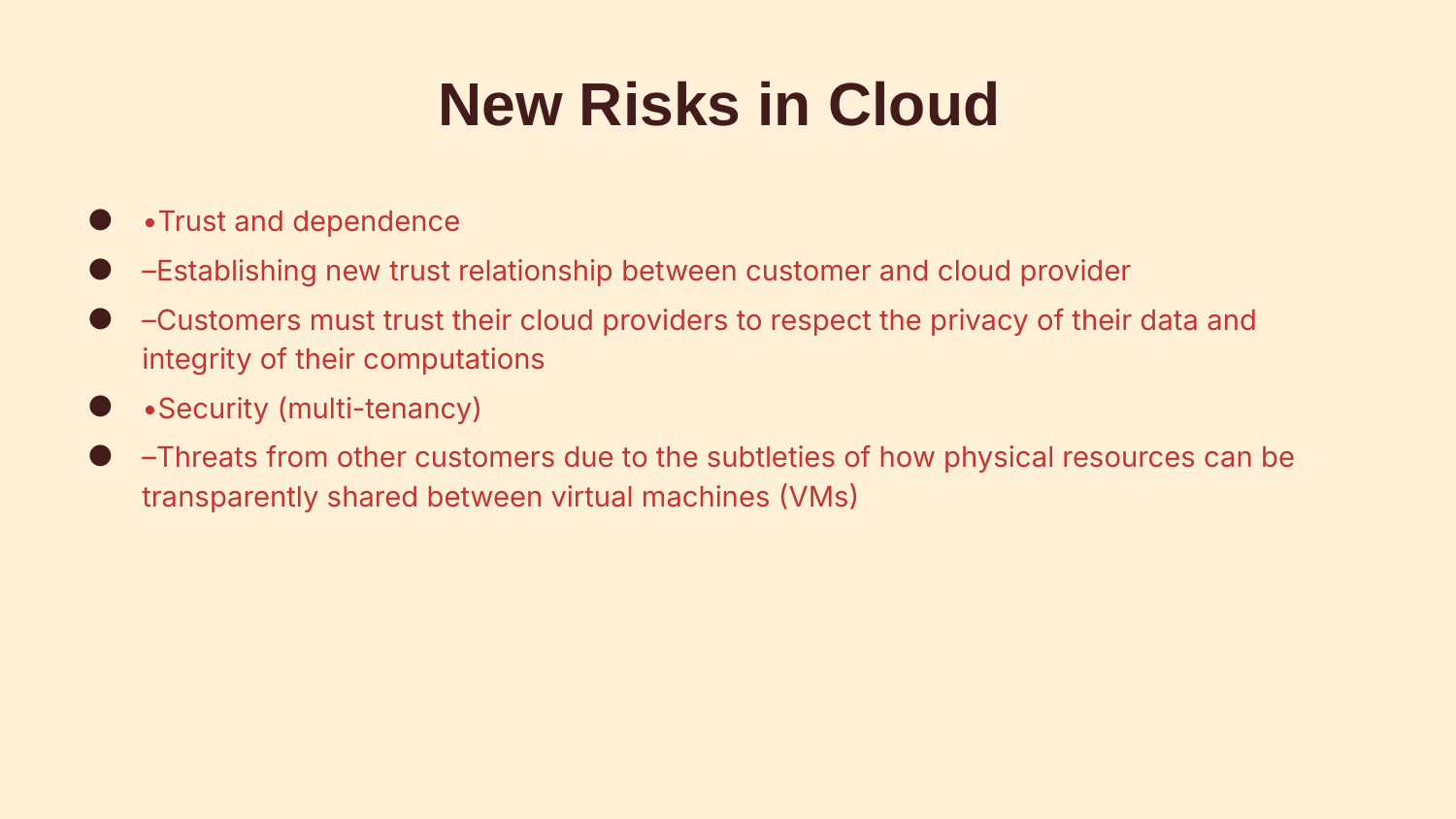

# New Risks in Cloud
•Trust and dependence
–Establishing new trust relationship between customer and cloud provider
–Customers must trust their cloud providers to respect the privacy of their data and integrity of their computations
•Security (multi-tenancy)
–Threats from other customers due to the subtleties of how physical resources can be transparently shared between virtual machines (VMs)